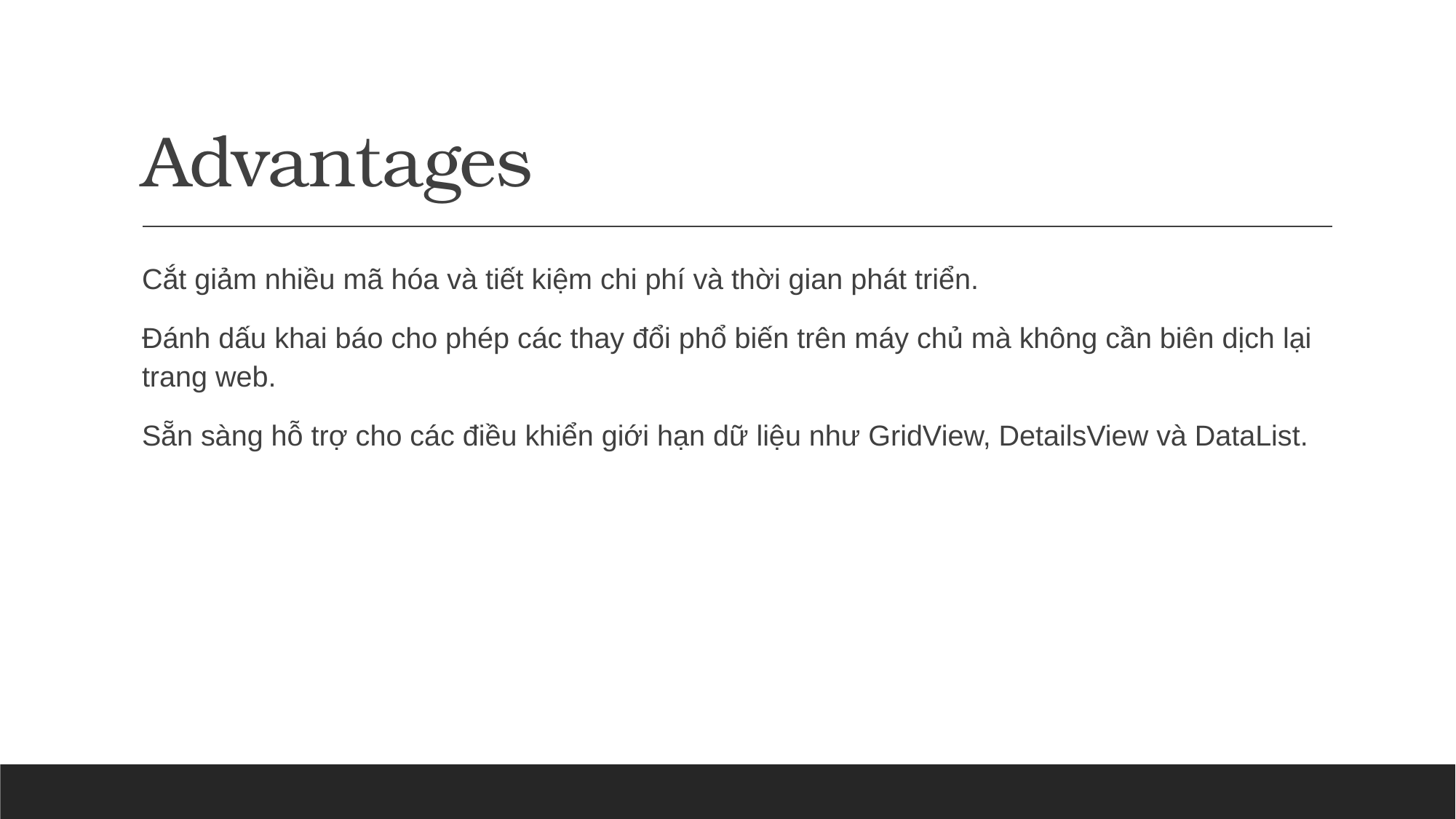

# Advantages
Cắt giảm nhiều mã hóa và tiết kiệm chi phí và thời gian phát triển.
Đánh dấu khai báo cho phép các thay đổi phổ biến trên máy chủ mà không cần biên dịch lại trang web.
Sẵn sàng hỗ trợ cho các điều khiển giới hạn dữ liệu như GridView, DetailsView và DataList.